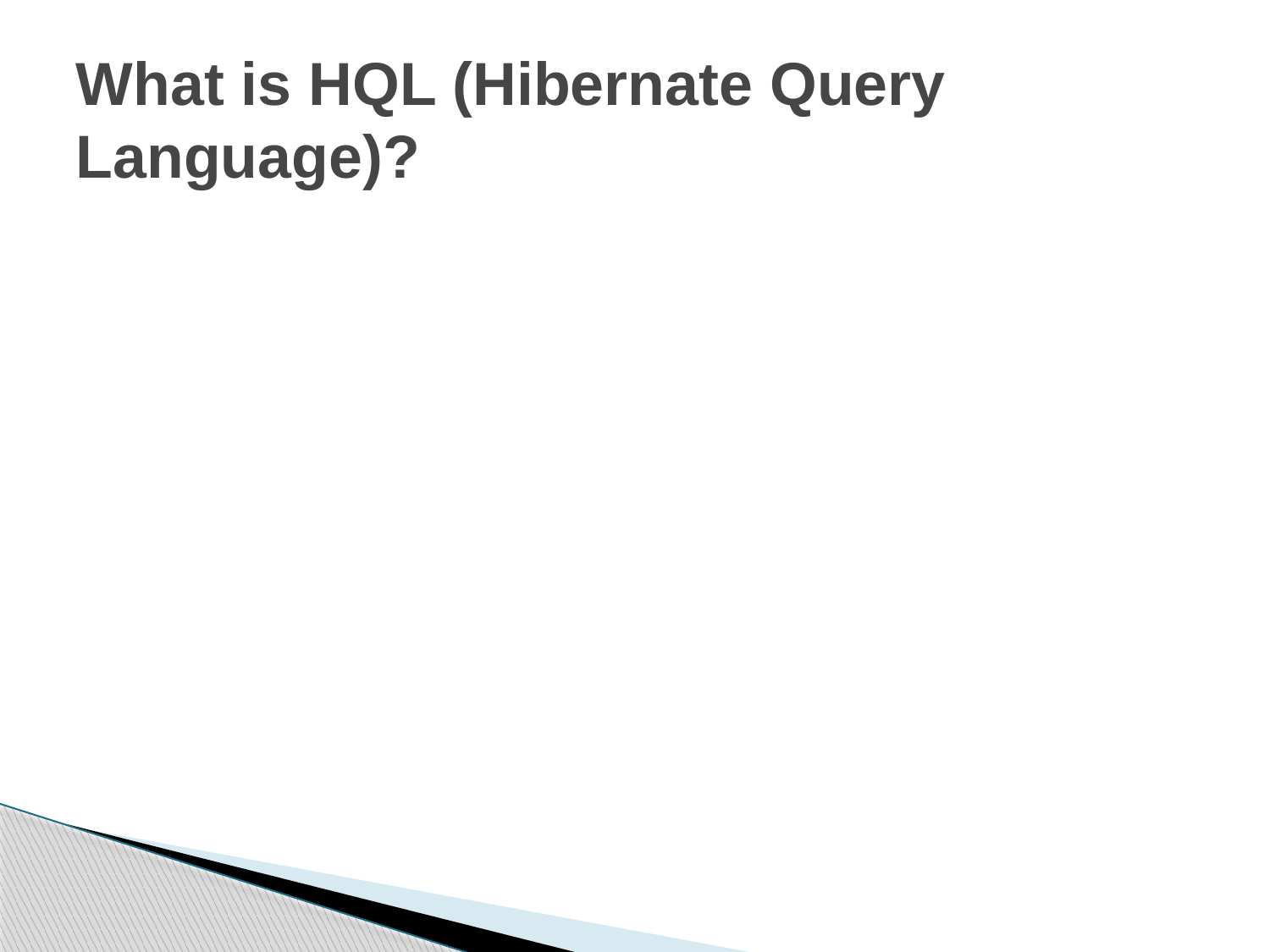

# What is HQL (Hibernate Query Language)?